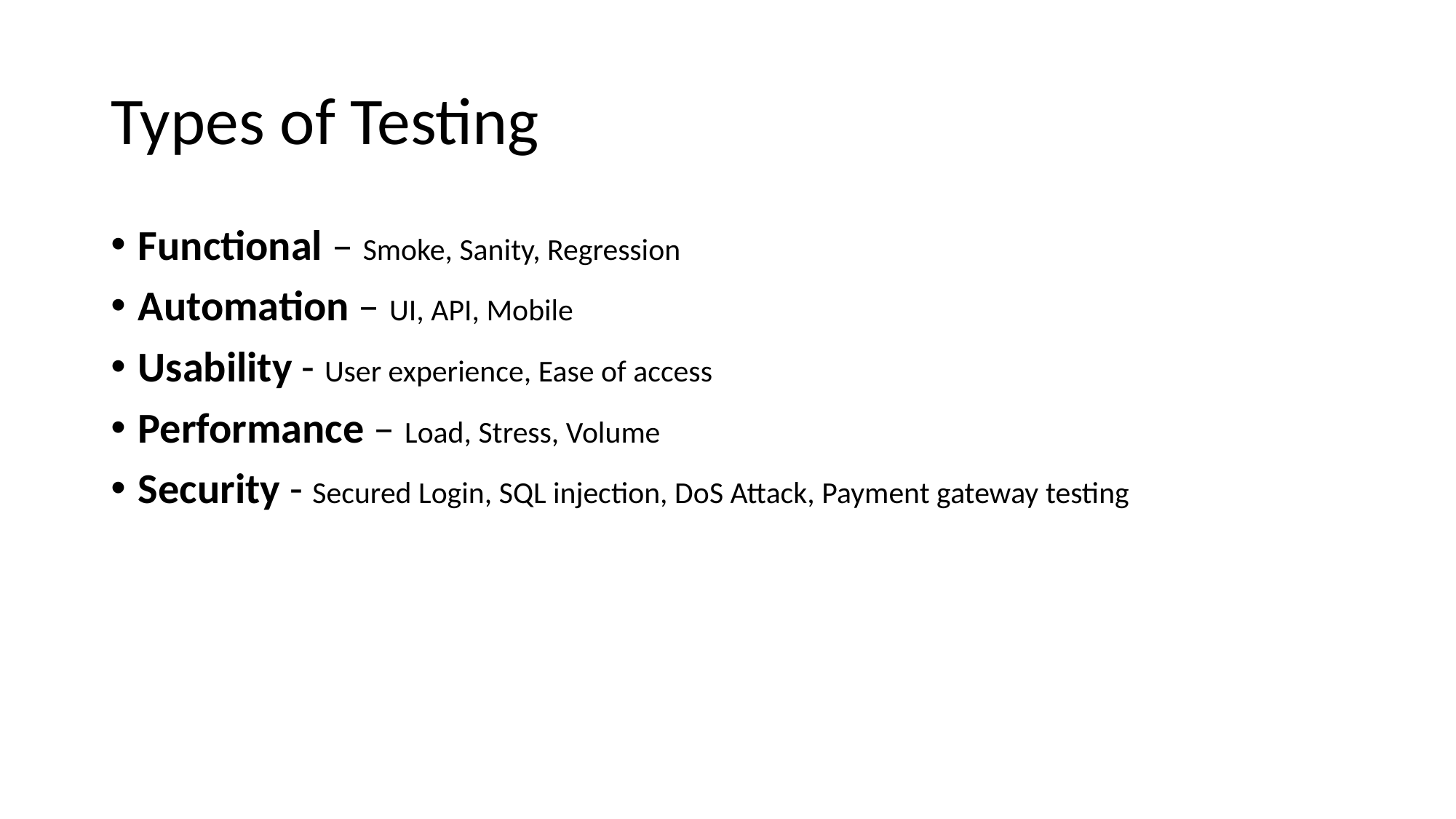

# Types of Testing
Functional – Smoke, Sanity, Regression
Automation – UI, API, Mobile
Usability - User experience, Ease of access
Performance – Load, Stress, Volume
Security - Secured Login, SQL injection, DoS Attack, Payment gateway testing